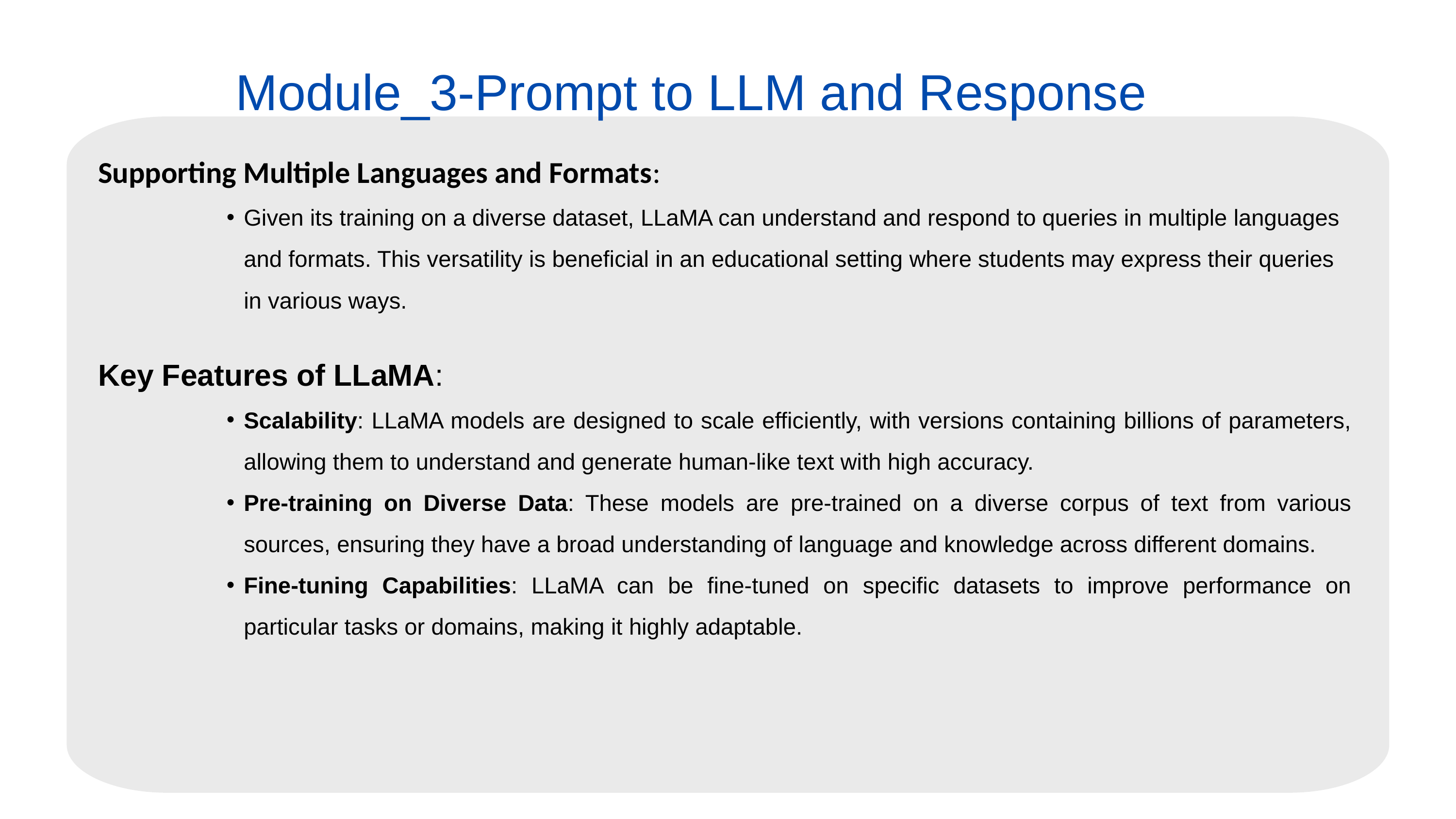

Module_3-Prompt to LLM and Response

Supporting Multiple Languages and Formats:
Given its training on a diverse dataset, LLaMA can understand and respond to queries in multiple languages and formats. This versatility is beneficial in an educational setting where students may express their queries in various ways.

Key Features of LLaMA:
Scalability: LLaMA models are designed to scale efficiently, with versions containing billions of parameters, allowing them to understand and generate human-like text with high accuracy.
Pre-training on Diverse Data: These models are pre-trained on a diverse corpus of text from various sources, ensuring they have a broad understanding of language and knowledge across different domains.
Fine-tuning Capabilities: LLaMA can be fine-tuned on specific datasets to improve performance on particular tasks or domains, making it highly adaptable.